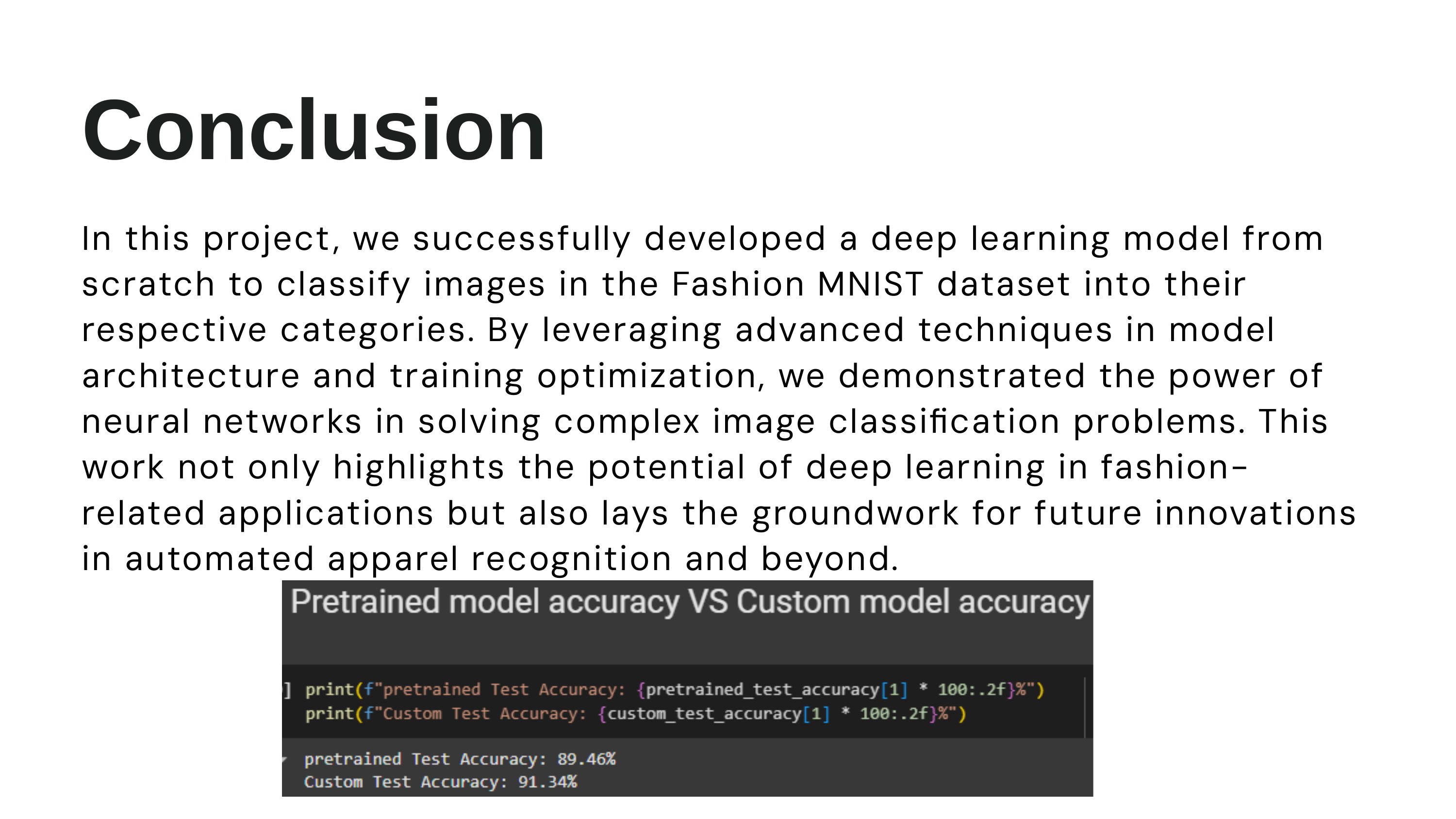

Conclusion
In this project, we successfully developed a deep learning model from scratch to classify images in the Fashion MNIST dataset into their respective categories. By leveraging advanced techniques in model architecture and training optimization, we demonstrated the power of neural networks in solving complex image classification problems. This work not only highlights the potential of deep learning in fashion-related applications but also lays the groundwork for future innovations in automated apparel recognition and beyond.